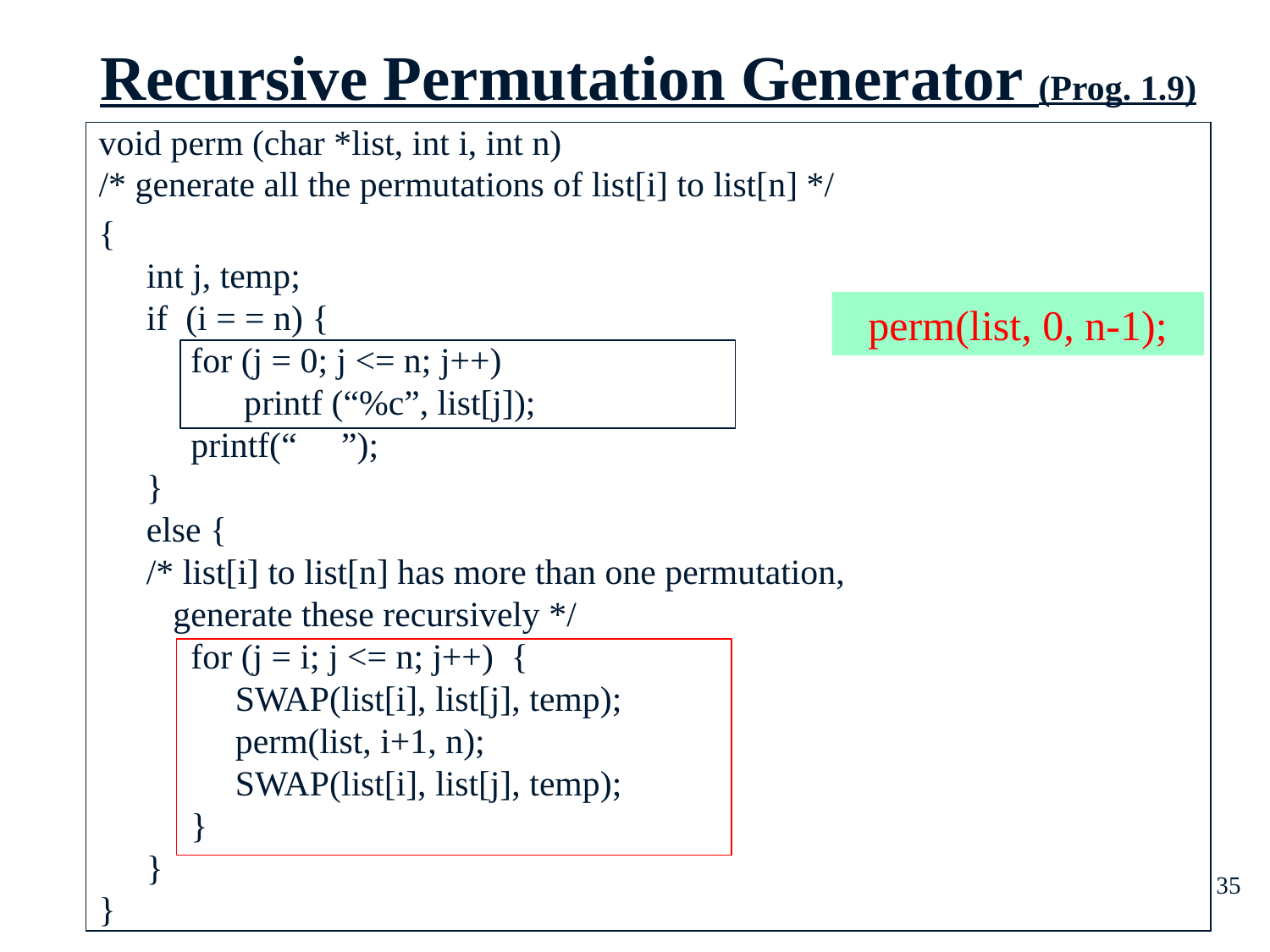

# Recursive Permutation Generator (Prog. 1.9)
void perm (char *list, int i, int n)
/* generate all the permutations of list[i] to list[n] */
{
int j, temp;
if  (i = = n) {
     for (j = 0; j <= n; j++)
           printf (“%c”, list[j]);
     printf(“     ”);
}
else {
/* list[i] to list[n] has more than one permutation,
   generate these recursively */
     for (j = i; j <= n; j++)  {
          SWAP(list[i], list[j], temp);
          perm(list, i+1, n);
          SWAP(list[i], list[j], temp);
     }
}
}
perm(list, 0, n-1);

35